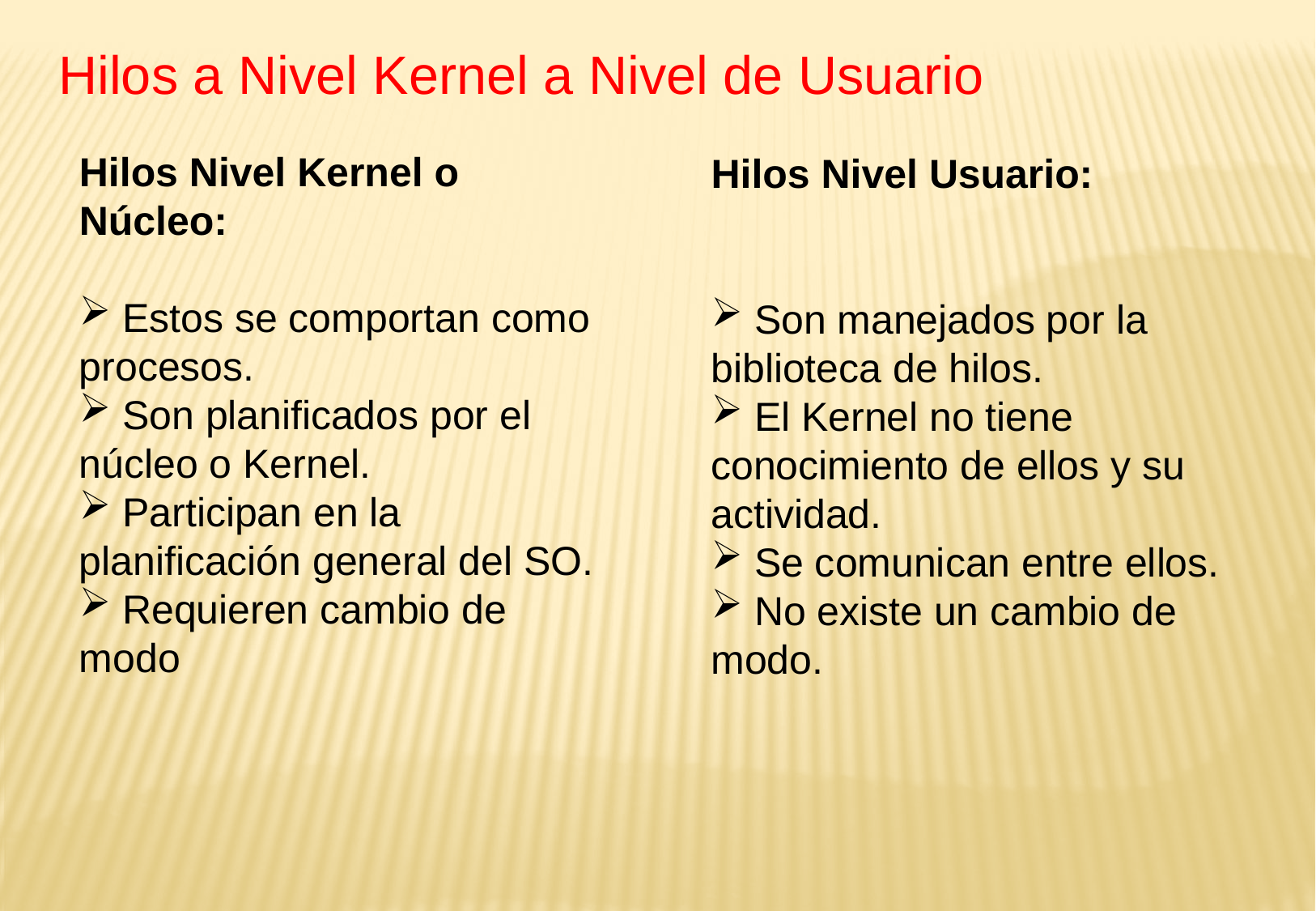

Hilos a Nivel Kernel a Nivel de Usuario
Hilos Nivel Kernel o Núcleo:

 Estos se comportan como procesos.
 Son planificados por el núcleo o Kernel.
 Participan en la planificación general del SO.
 Requieren cambio de modo

Hilos Nivel Usuario:

 Son manejados por la biblioteca de hilos.
 El Kernel no tiene conocimiento de ellos y su actividad.
 Se comunican entre ellos.
 No existe un cambio de modo.